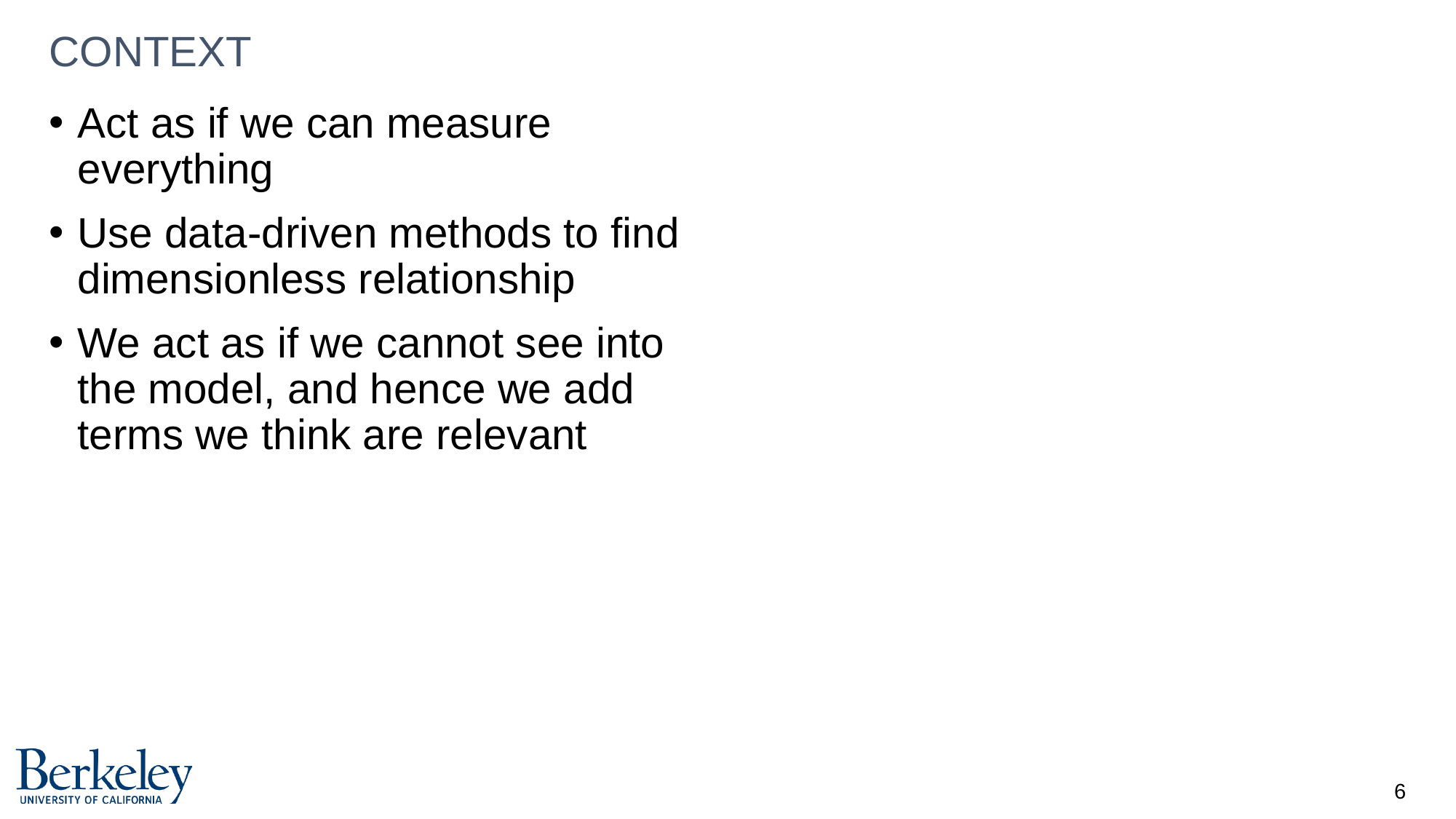

# CONTEXT
Act as if we can measure everything
Use data-driven methods to find dimensionless relationship
We act as if we cannot see into the model, and hence we add terms we think are relevant